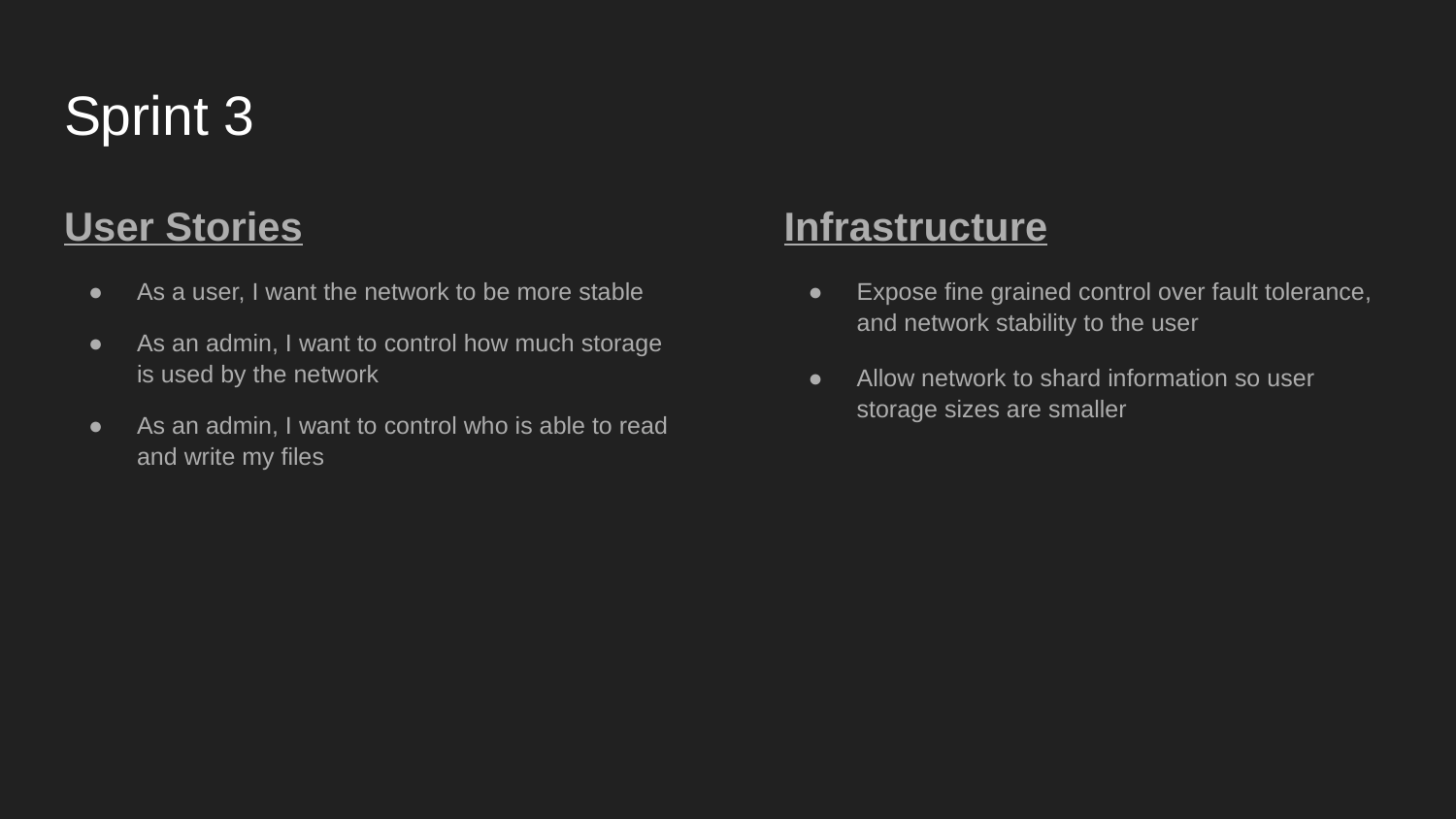

# Sprint 3
User Stories
As a user, I want the network to be more stable
As an admin, I want to control how much storage is used by the network
As an admin, I want to control who is able to read and write my files
Infrastructure
Expose fine grained control over fault tolerance, and network stability to the user
Allow network to shard information so user storage sizes are smaller